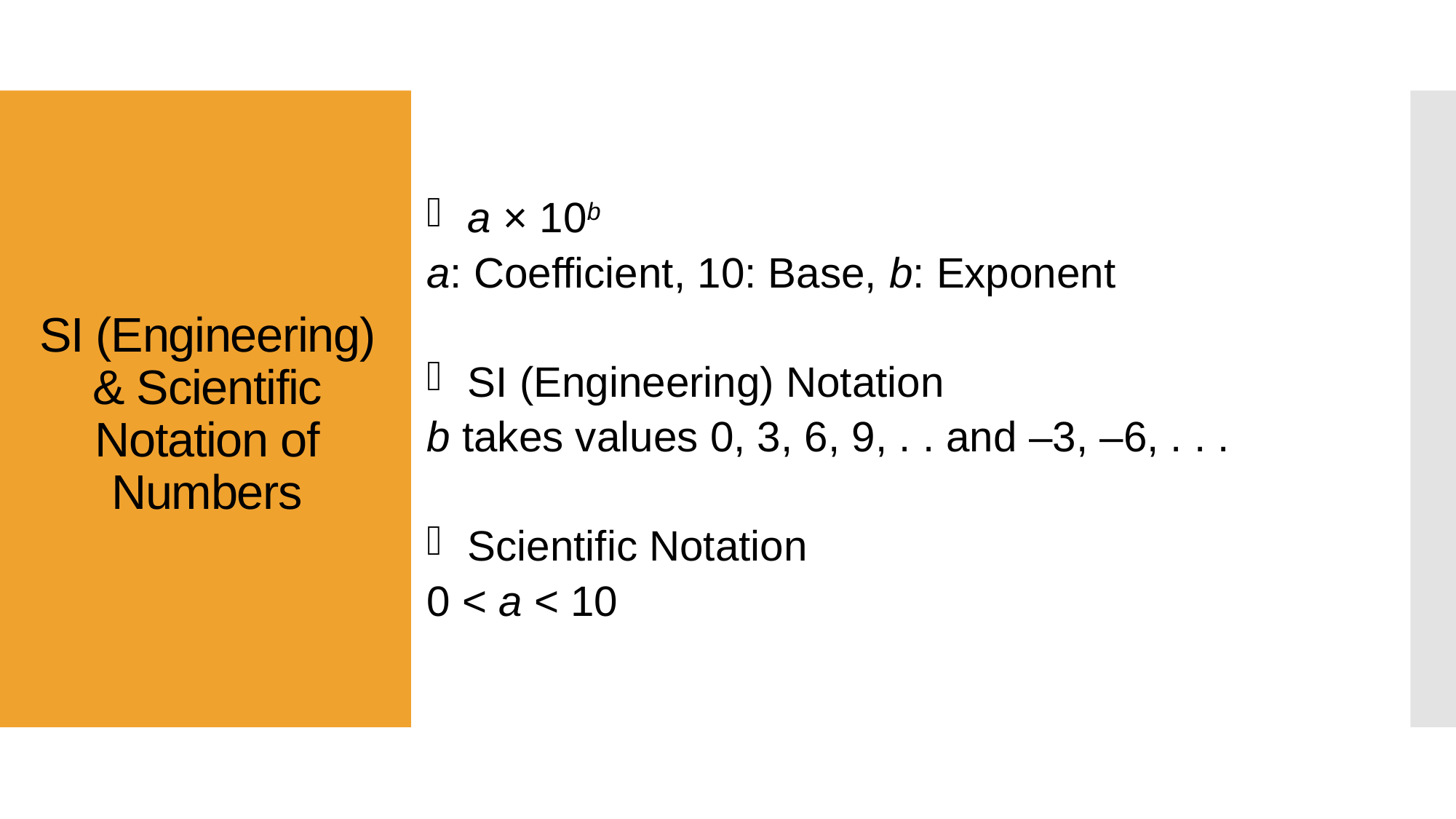

# SI (Engineering) & Scientific Notation of Numbers
a × 10b
a: Coefficient, 10: Base, b: Exponent

SI (Engineering) Notation
b takes values 0, 3, 6, 9, . . and –3, –6, . . .

Scientific Notation
0 < a < 10